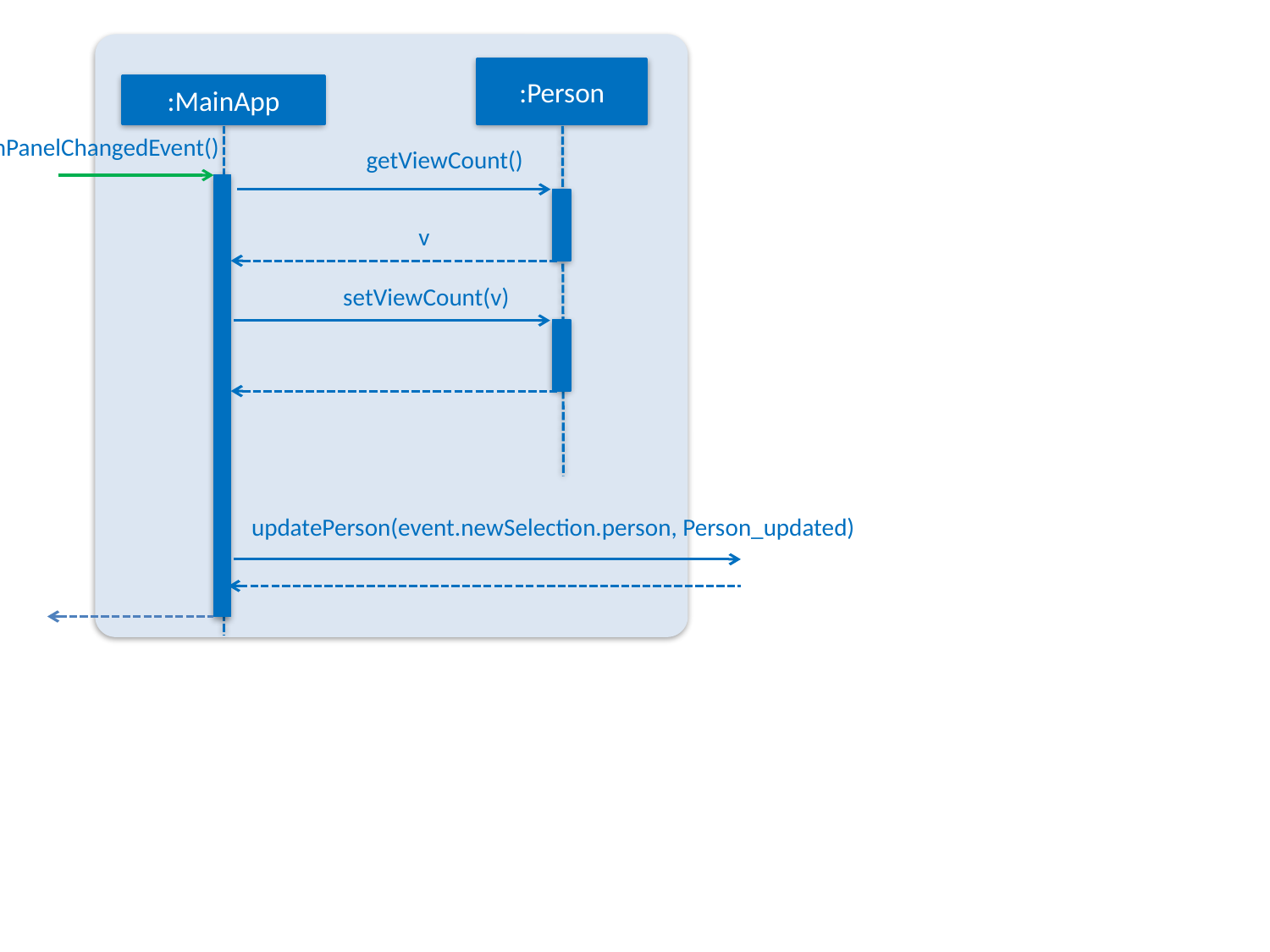

:Person
:MainApp
handlePersonPanelChangedEvent()
getViewCount()

v
setViewCount(v)

updatePerson(event.newSelection.person, Person_updated)